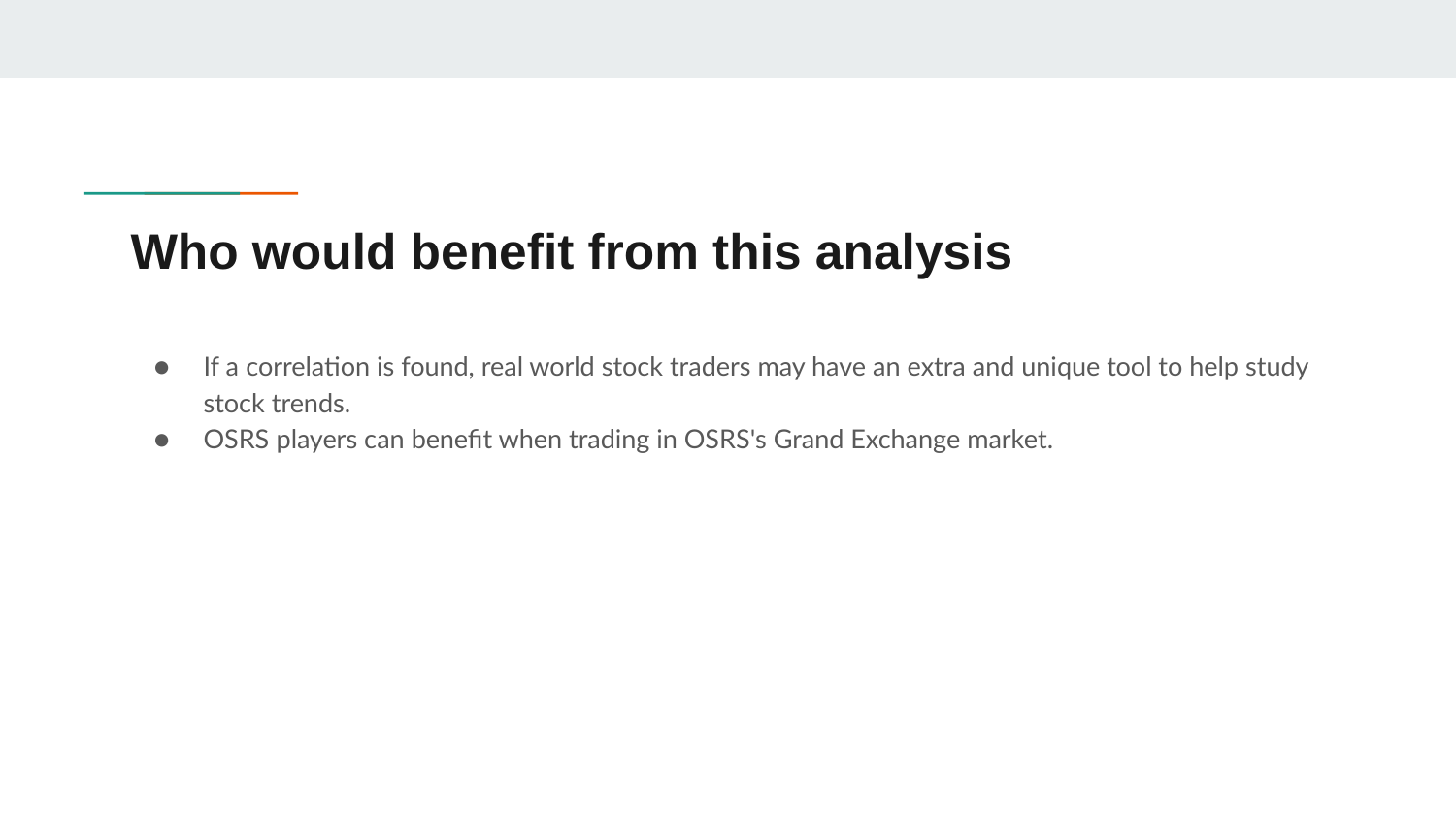

# Who would benefit from this analysis
If a correlation is found, real world stock traders may have an extra and unique tool to help study stock trends.
OSRS players can benefit when trading in OSRS's Grand Exchange market.